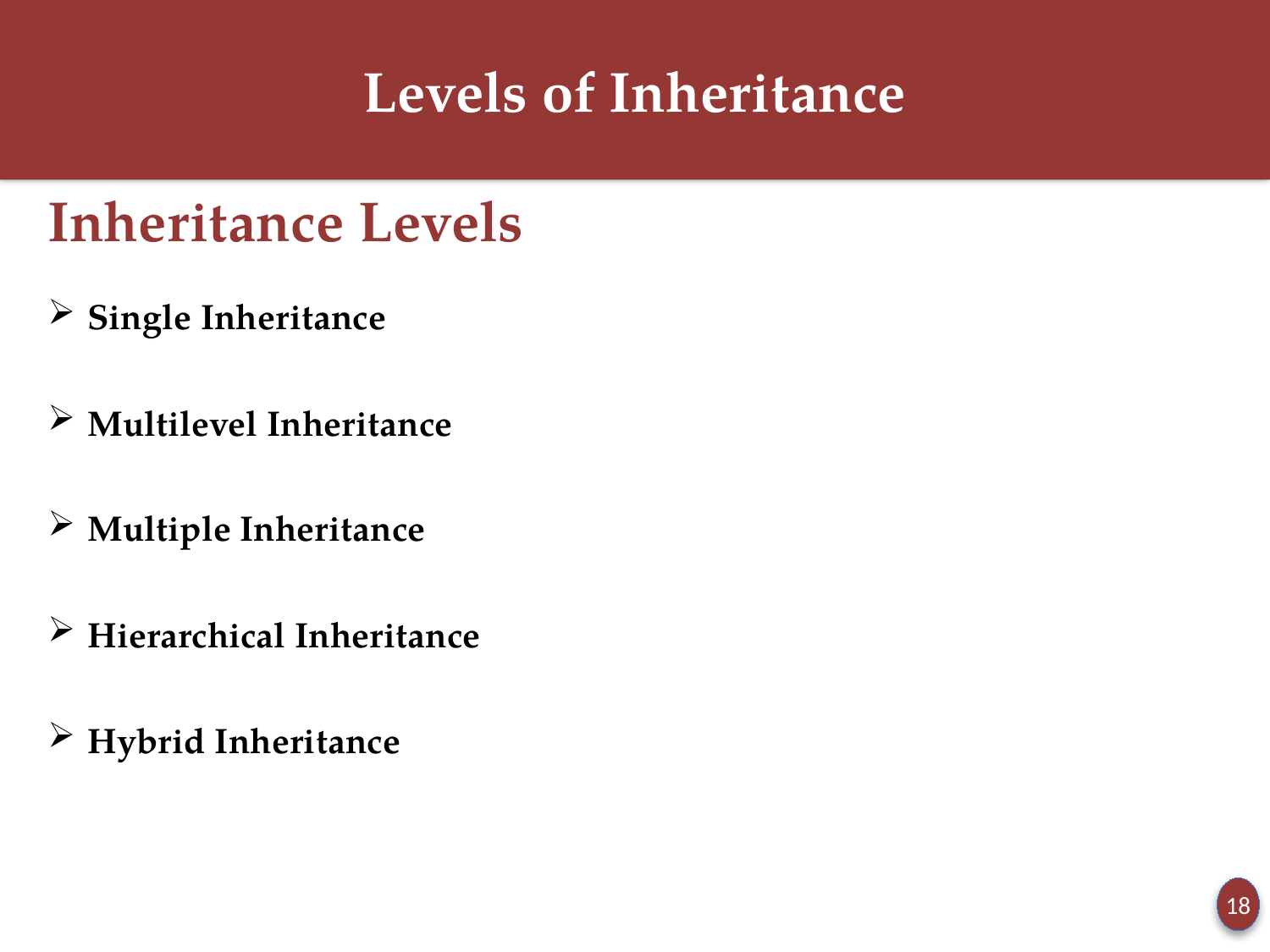

# Levels of Inheritance
Inheritance Levels
Single Inheritance
Multilevel Inheritance
Multiple Inheritance
Hierarchical Inheritance
Hybrid Inheritance
18